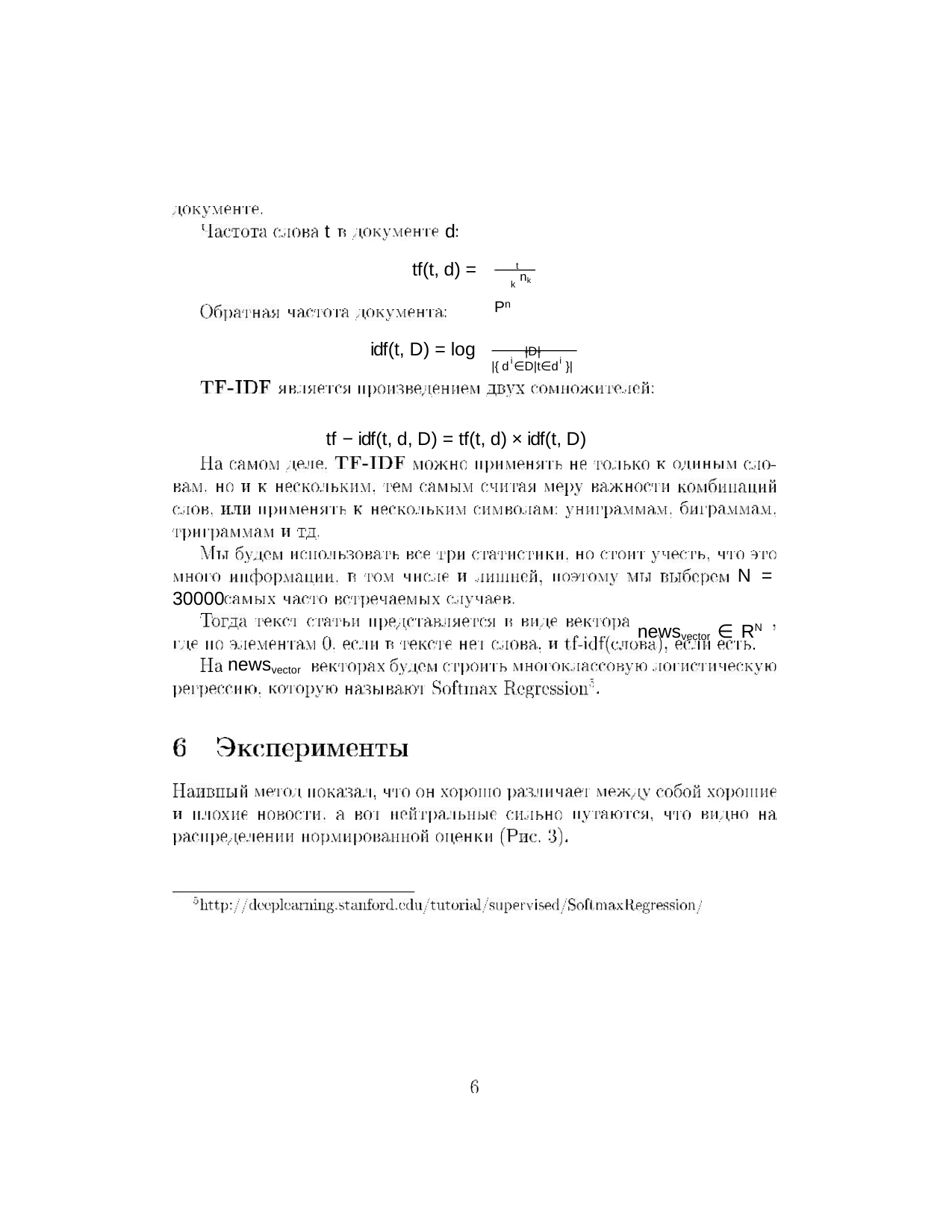

t
d

Pn
tf(t, d) =
t

nk
k

|D|
|{ d ∈D|t∈d }|
idf(t, D) = log

i
i

tf − idf(t, d, D) = tf(t, d) × idf(t, D)

N =

30000

newsvector ∈ RN

newsvector